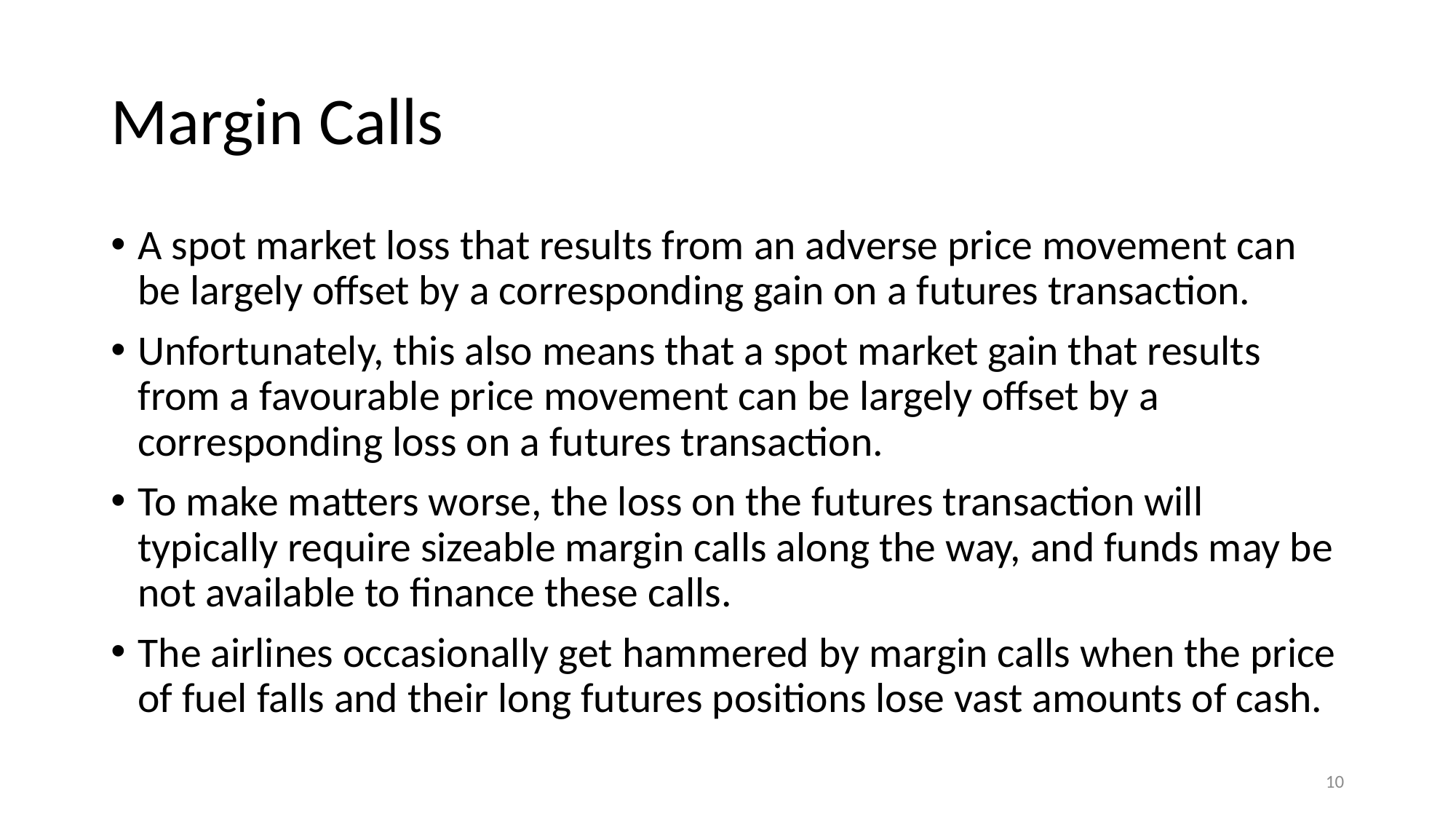

# Margin Calls
A spot market loss that results from an adverse price movement can be largely offset by a corresponding gain on a futures transaction.
Unfortunately, this also means that a spot market gain that results from a favourable price movement can be largely offset by a corresponding loss on a futures transaction.
To make matters worse, the loss on the futures transaction will typically require sizeable margin calls along the way, and funds may be not available to finance these calls.
The airlines occasionally get hammered by margin calls when the price of fuel falls and their long futures positions lose vast amounts of cash.
10